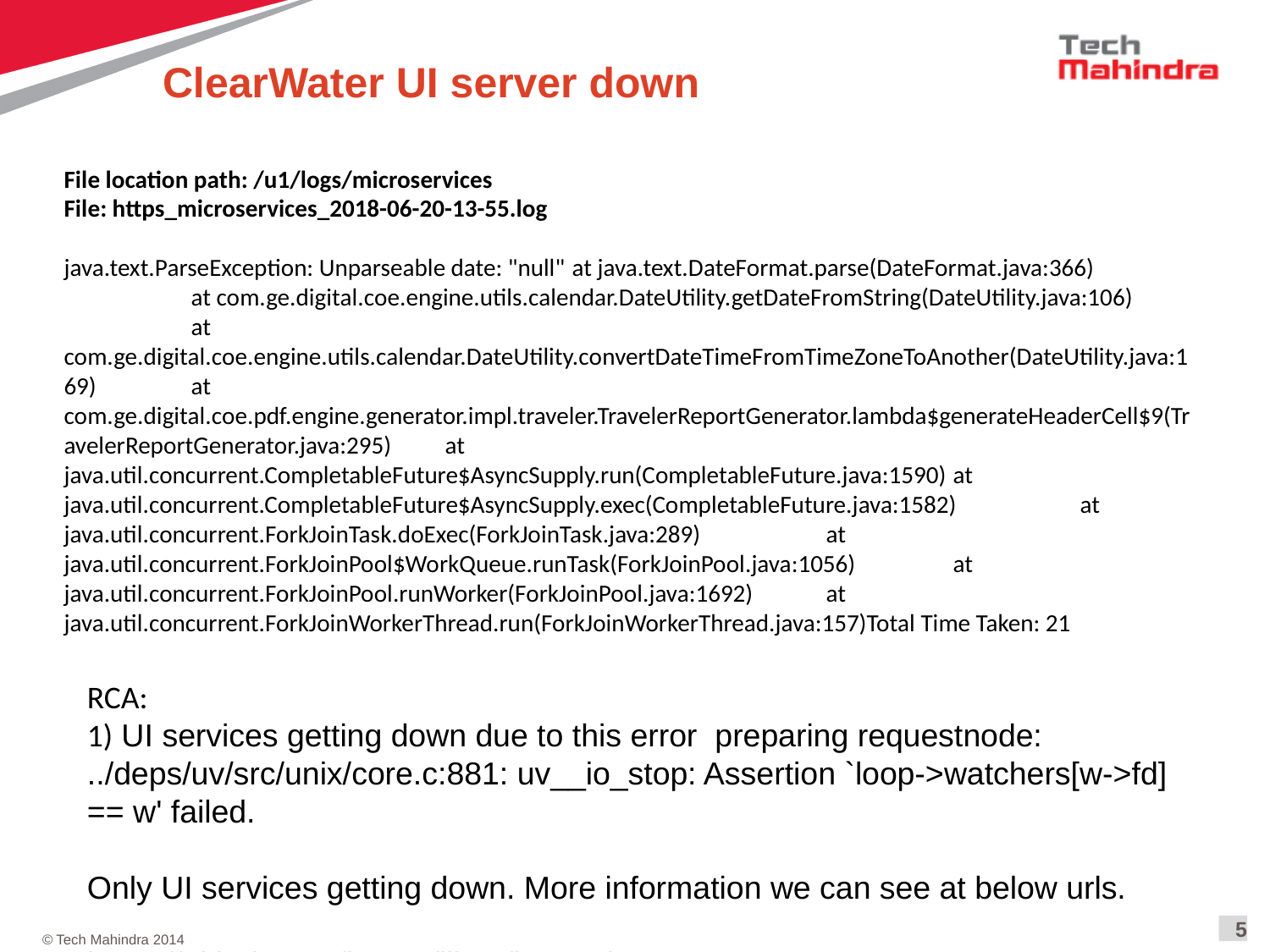

# ClearWater UI server down

File location path: /u1/logs/microservices
File: https_microservices_2018-06-20-13-55.log

java.text.ParseException: Unparseable date: "null"	at java.text.DateFormat.parse(DateFormat.java:366)	at com.ge.digital.coe.engine.utils.calendar.DateUtility.getDateFromString(DateUtility.java:106)	at com.ge.digital.coe.engine.utils.calendar.DateUtility.convertDateTimeFromTimeZoneToAnother(DateUtility.java:169)	at com.ge.digital.coe.pdf.engine.generator.impl.traveler.TravelerReportGenerator.lambda$generateHeaderCell$9(TravelerReportGenerator.java:295)	at java.util.concurrent.CompletableFuture$AsyncSupply.run(CompletableFuture.java:1590)	at java.util.concurrent.CompletableFuture$AsyncSupply.exec(CompletableFuture.java:1582)	at java.util.concurrent.ForkJoinTask.doExec(ForkJoinTask.java:289)	at java.util.concurrent.ForkJoinPool$WorkQueue.runTask(ForkJoinPool.java:1056)	at java.util.concurrent.ForkJoinPool.runWorker(ForkJoinPool.java:1692)	at java.util.concurrent.ForkJoinWorkerThread.run(ForkJoinWorkerThread.java:157)Total Time Taken: 21

RCA:
1) UI services getting down due to this error  preparing requestnode: ../deps/uv/src/unix/core.c:881: uv__io_stop: Assertion `loop->watchers[w->fd] == w' failed.

Only UI services getting down. More information we can see at below urls.

https://github.com/joyent/libuv/issues/1348
https://github.com/joyent/libuv/issues/838

2)Null exception encounter continuously, Due to that application down.

Permanent fix
We need to fix at code level.